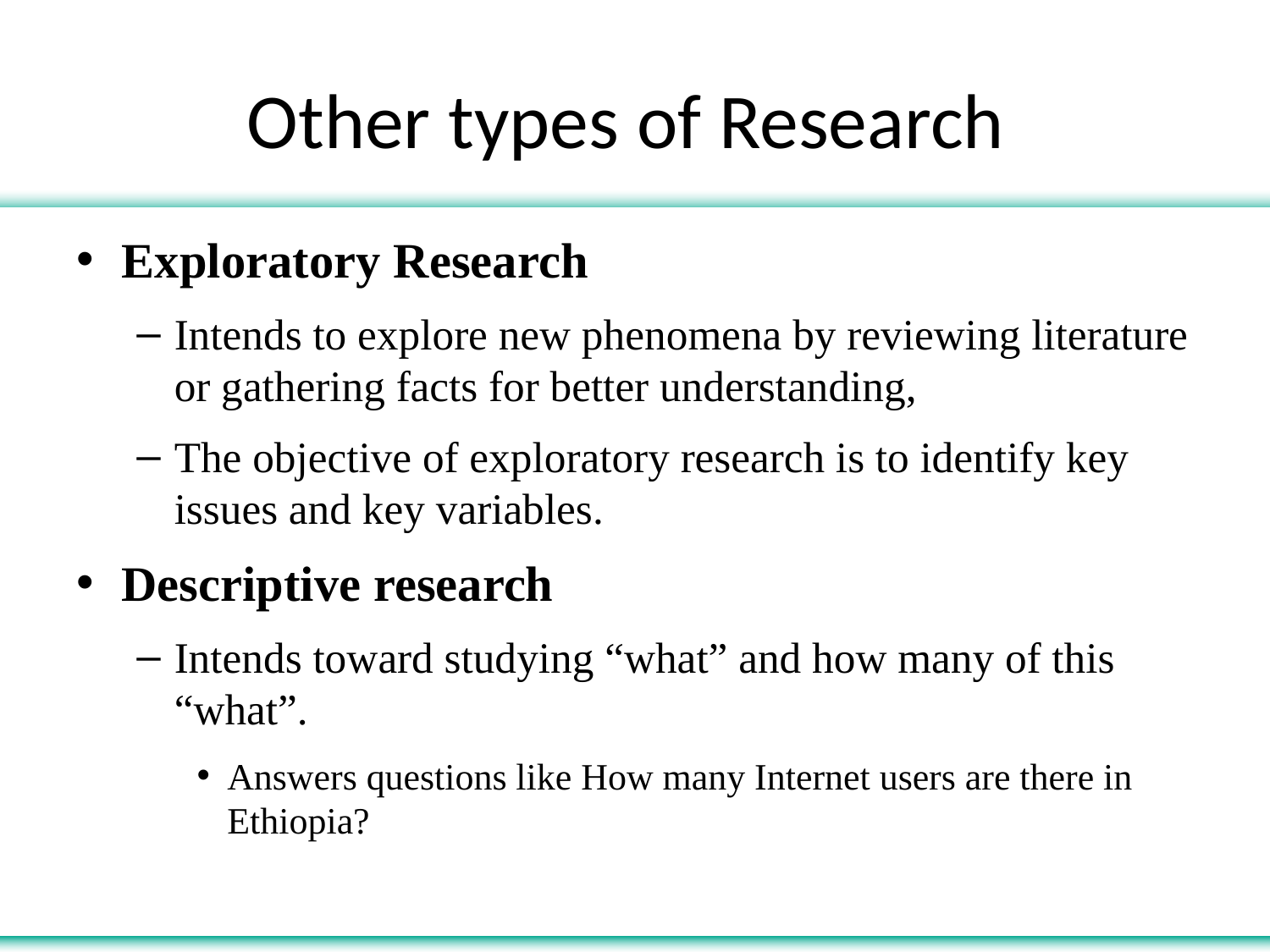

# Other types of Research
Exploratory Research
Intends to explore new phenomena by reviewing literature or gathering facts for better understanding,
The objective of exploratory research is to identify key issues and key variables.
Descriptive research
Intends toward studying “what” and how many of this “what”.
Answers questions like How many Internet users are there in Ethiopia?